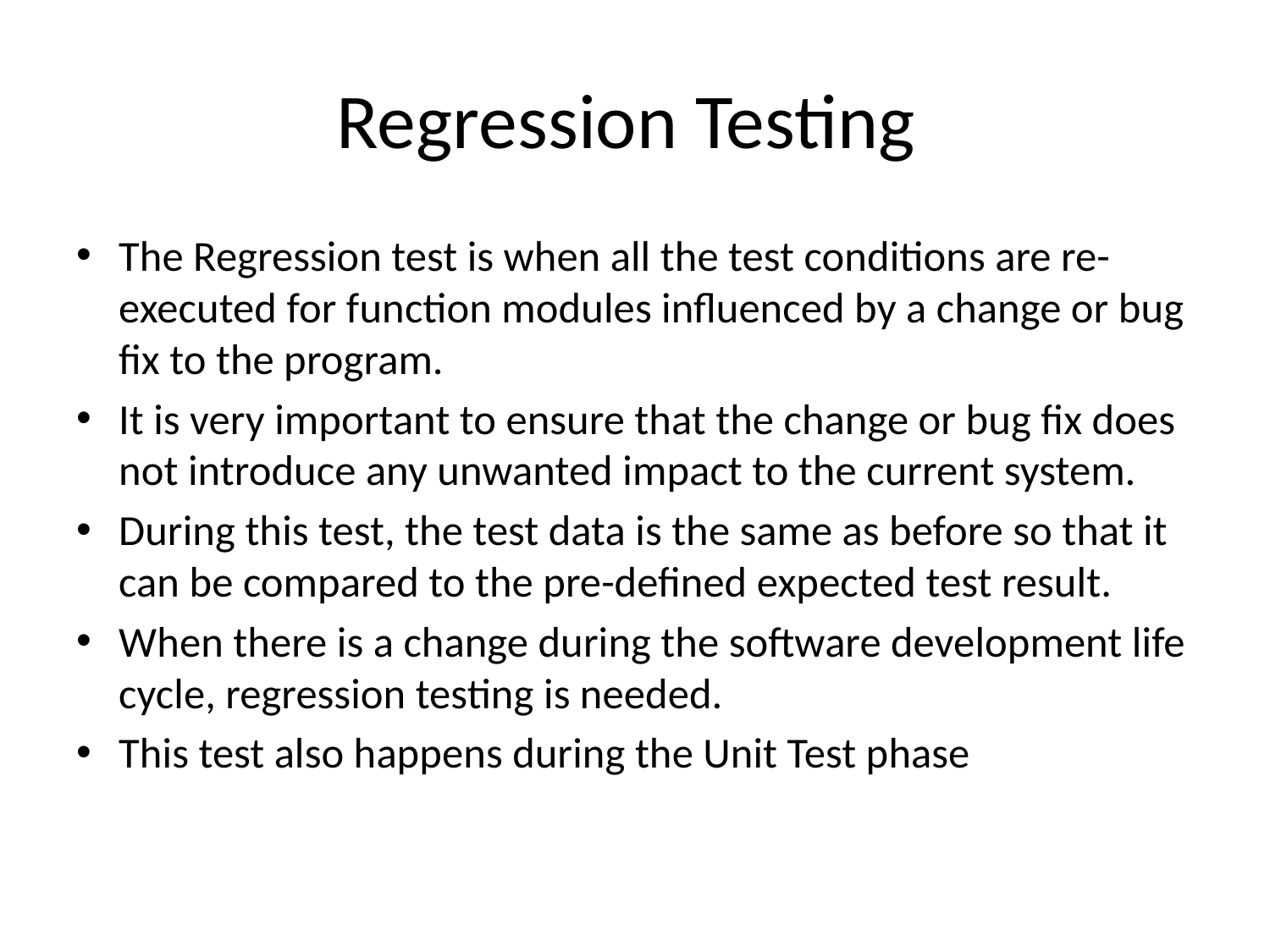

# Regression Testing
The Regression test is when all the test conditions are re-executed for function modules influenced by a change or bug fix to the program.
It is very important to ensure that the change or bug fix does not introduce any unwanted impact to the current system.
During this test, the test data is the same as before so that it can be compared to the pre-defined expected test result.
When there is a change during the software development life cycle, regression testing is needed.
This test also happens during the Unit Test phase